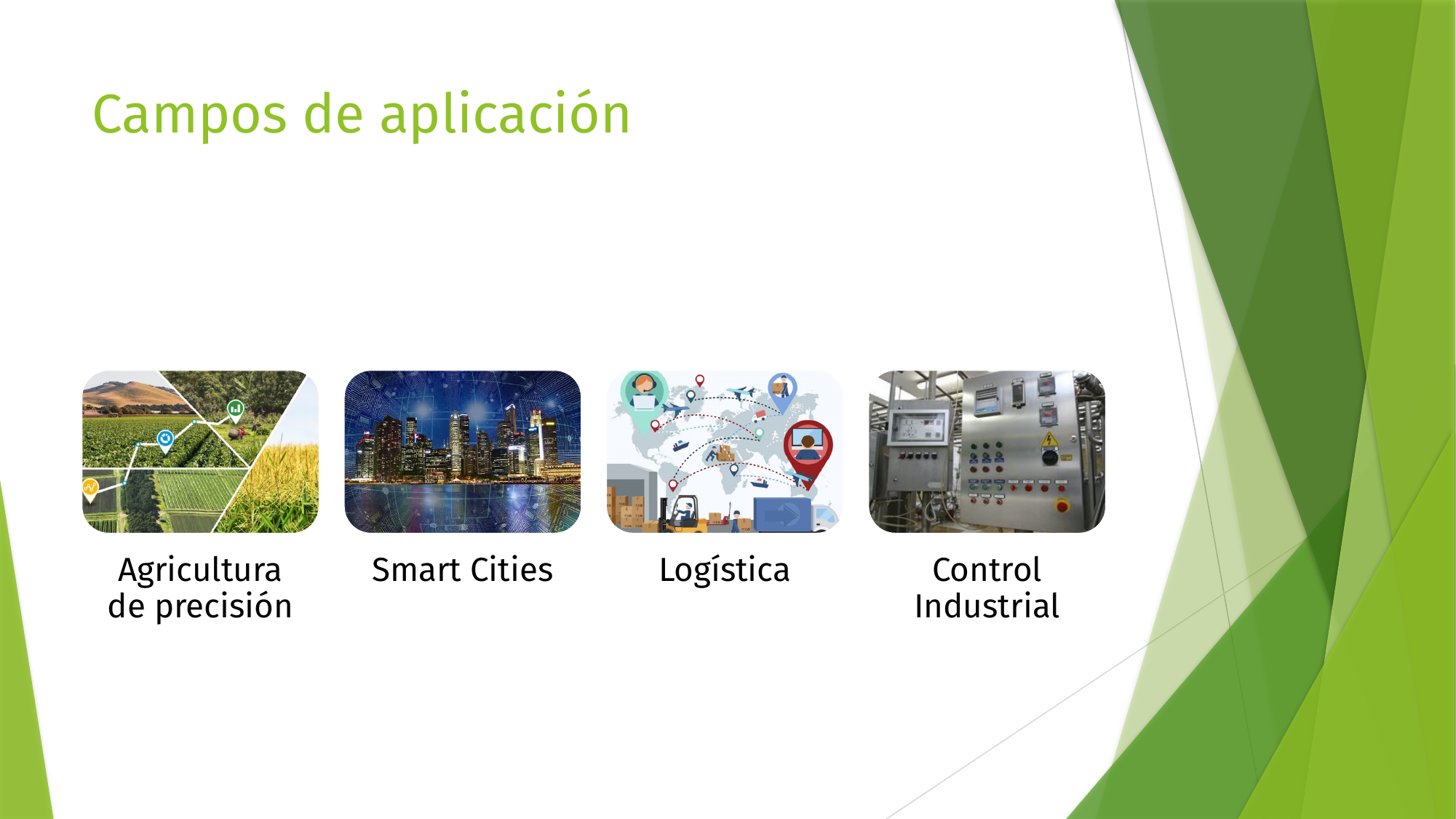

# Campos de aplicación
Agricultura de precisión
Smart Cities
Logística
Control Industrial